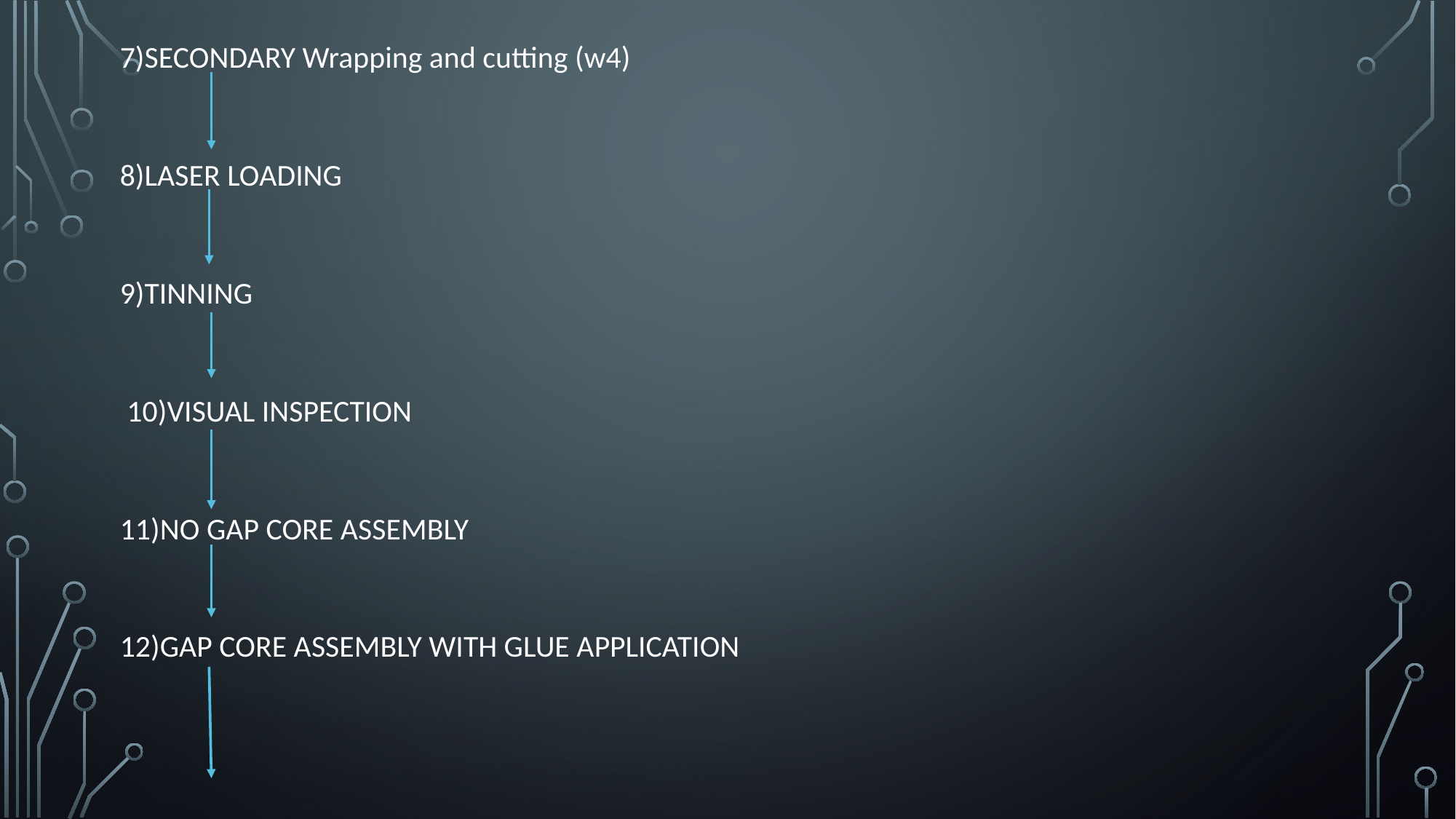

7)SECONDARY Wrapping and cutting (w4)

8)LASER LOADING

9)TINNING

 10)VISUAL INSPECTION

11)NO GAP CORE ASSEMBLY

12)GAP CORE ASSEMBLY WITH GLUE APPLICATION